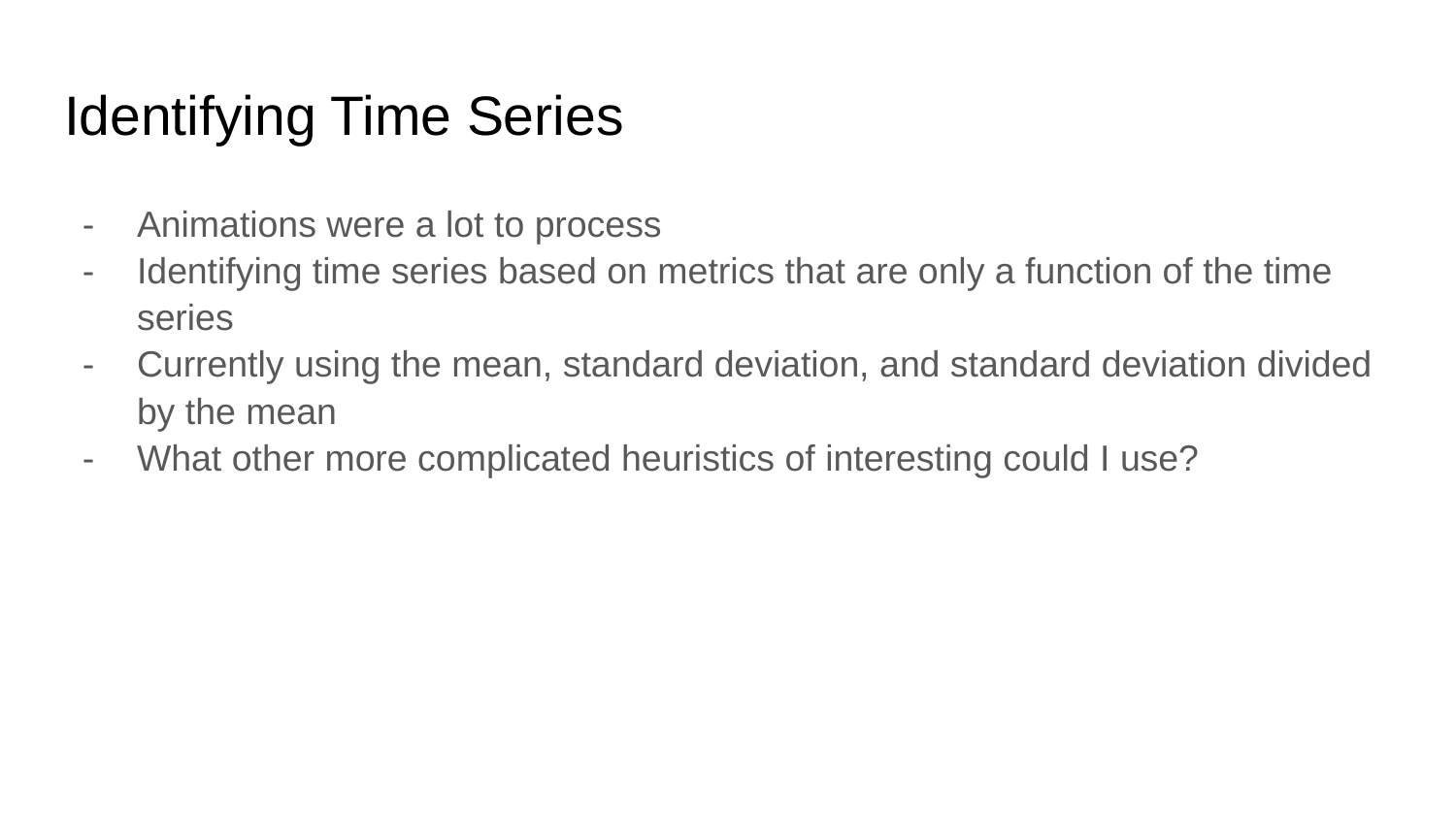

# Identifying Time Series
Animations were a lot to process
Identifying time series based on metrics that are only a function of the time series
Currently using the mean, standard deviation, and standard deviation divided by the mean
What other more complicated heuristics of interesting could I use?